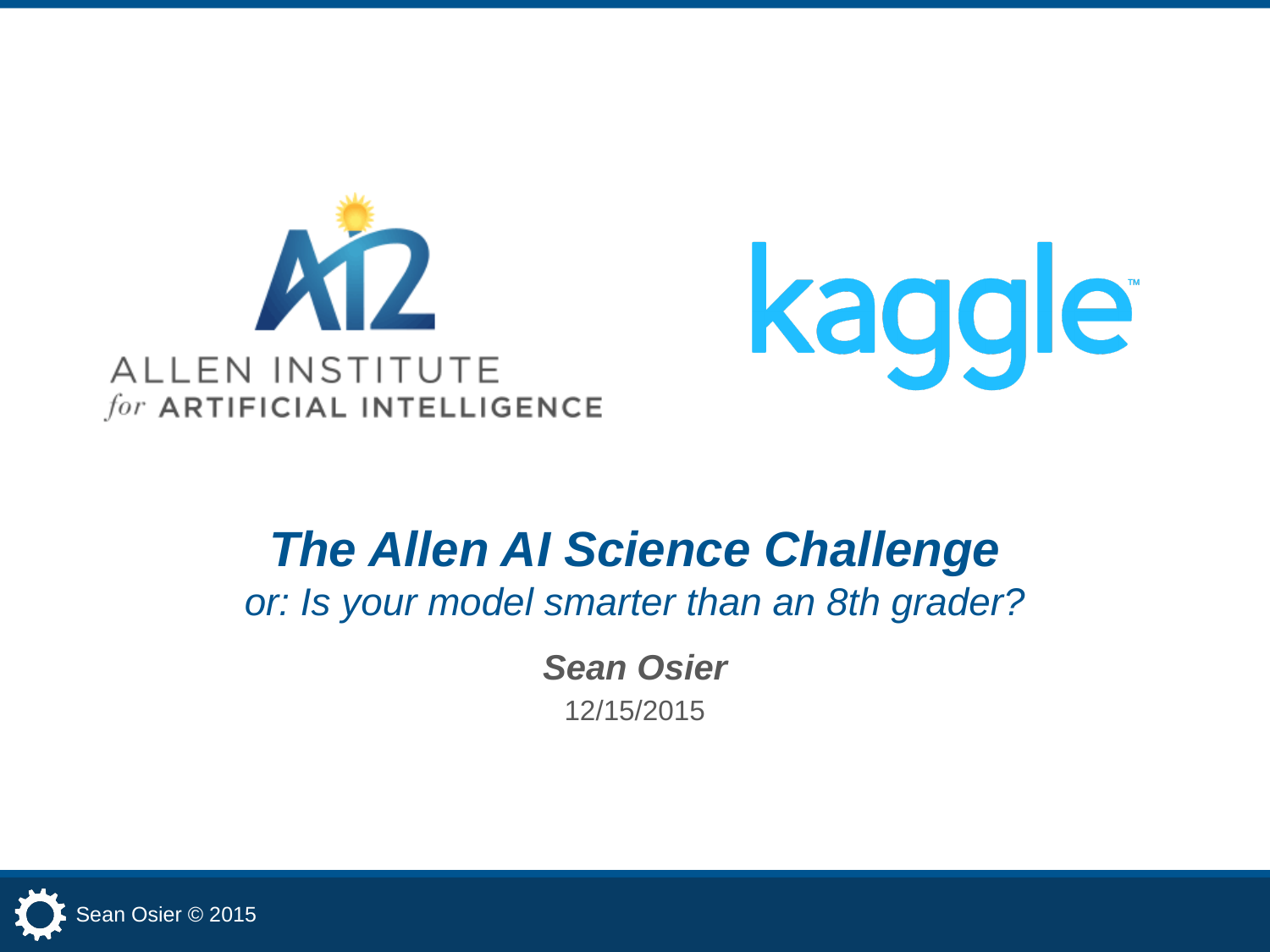

# The Allen AI Science Challenge or: Is your model smarter than an 8th grader?
Sean Osier
12/15/2015